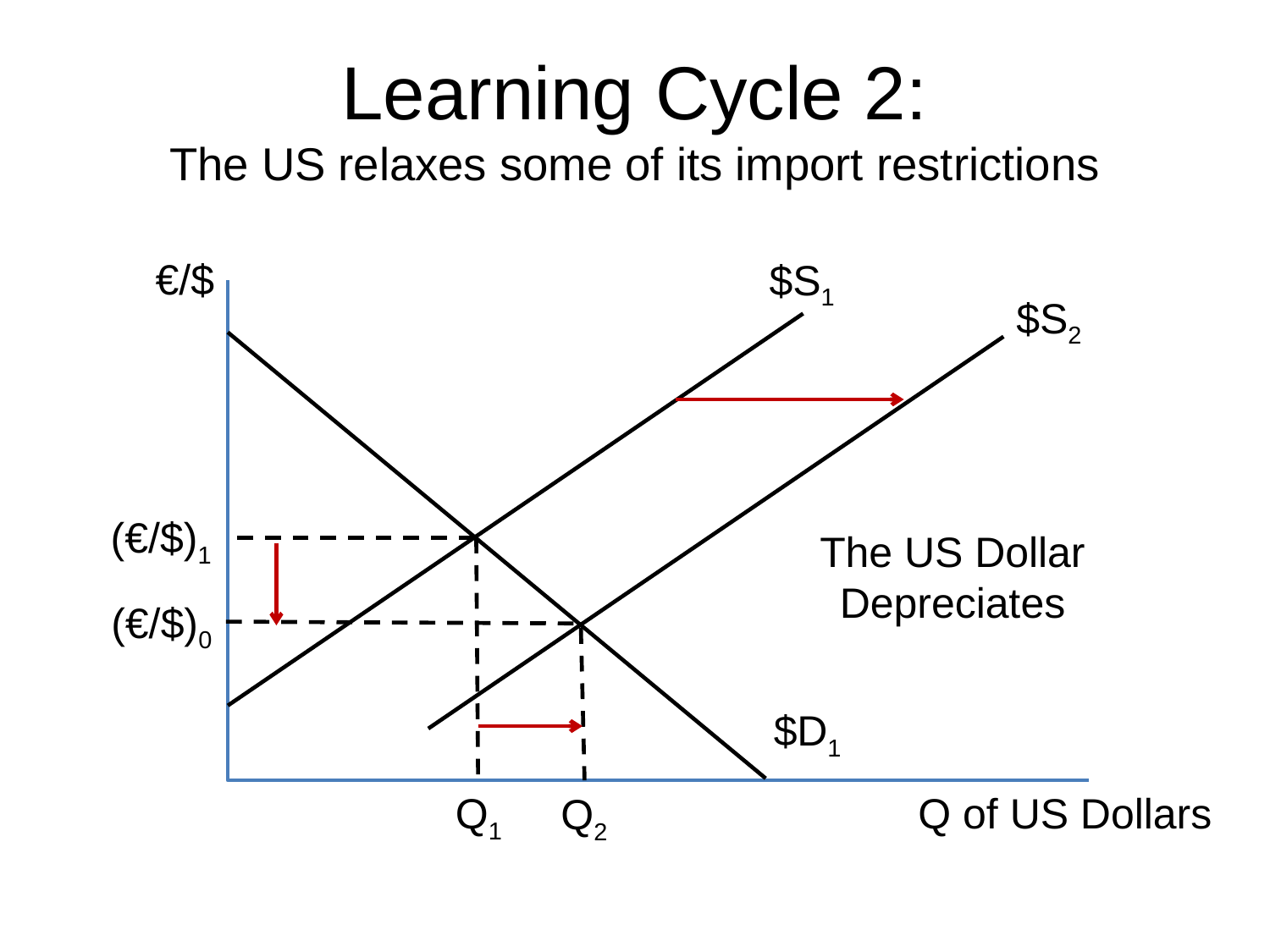

# Learning Cycle 2: The US relaxes some of its import restrictions
 €/$
$S1

$S2

 (€/$)1
The US Dollar
Depreciates

 (€/$)0

$D1
Q of US Dollars
Q1
Q2